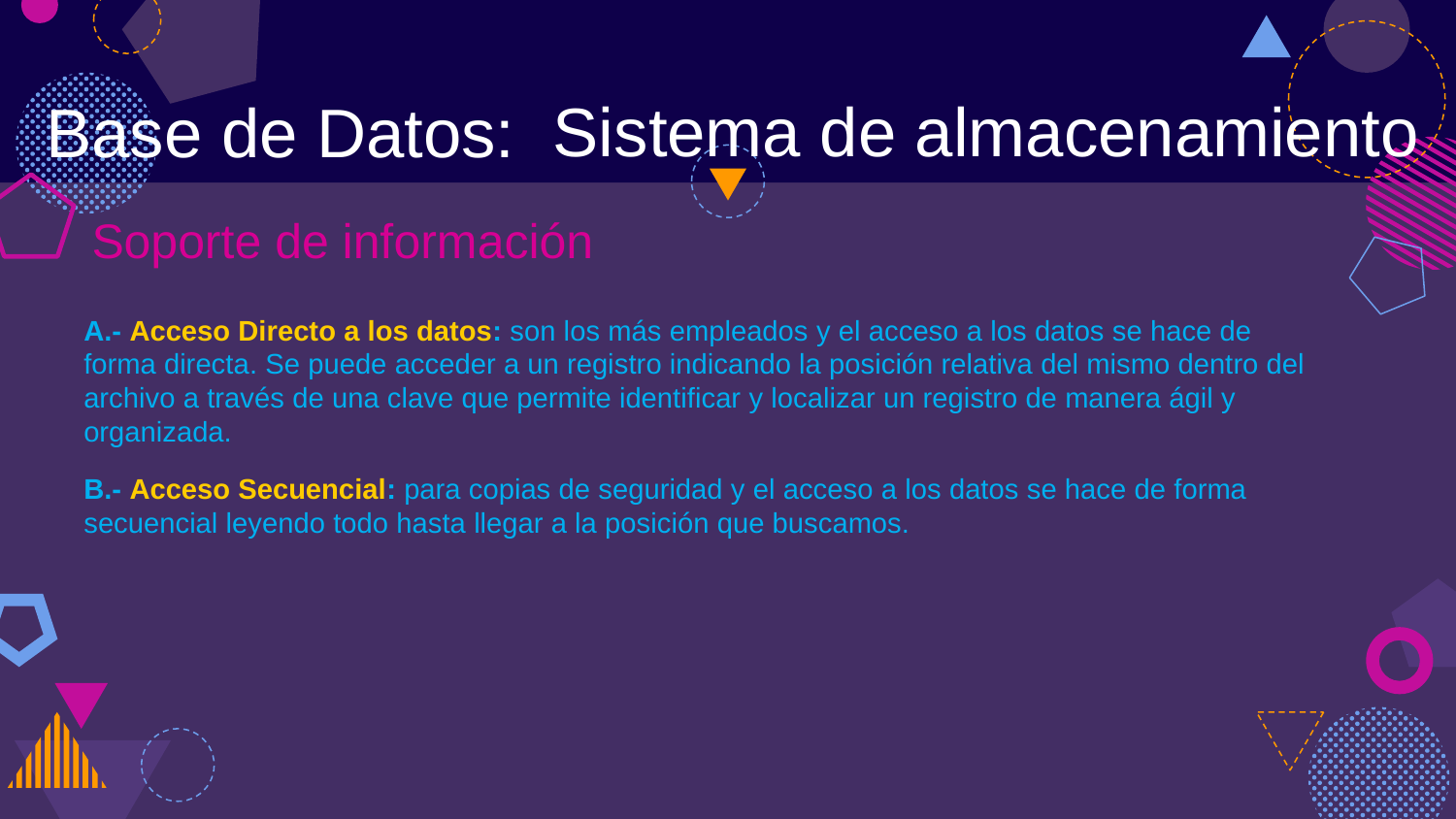

Sistema de almacenamiento
Base de Datos:
Soporte de información
A.- Acceso Directo a los datos: son los más empleados y el acceso a los datos se hace de forma directa. Se puede acceder a un registro indicando la posición relativa del mismo dentro del archivo a través de una clave que permite identificar y localizar un registro de manera ágil y organizada.
B.- Acceso Secuencial: para copias de seguridad y el acceso a los datos se hace de forma secuencial leyendo todo hasta llegar a la posición que buscamos.